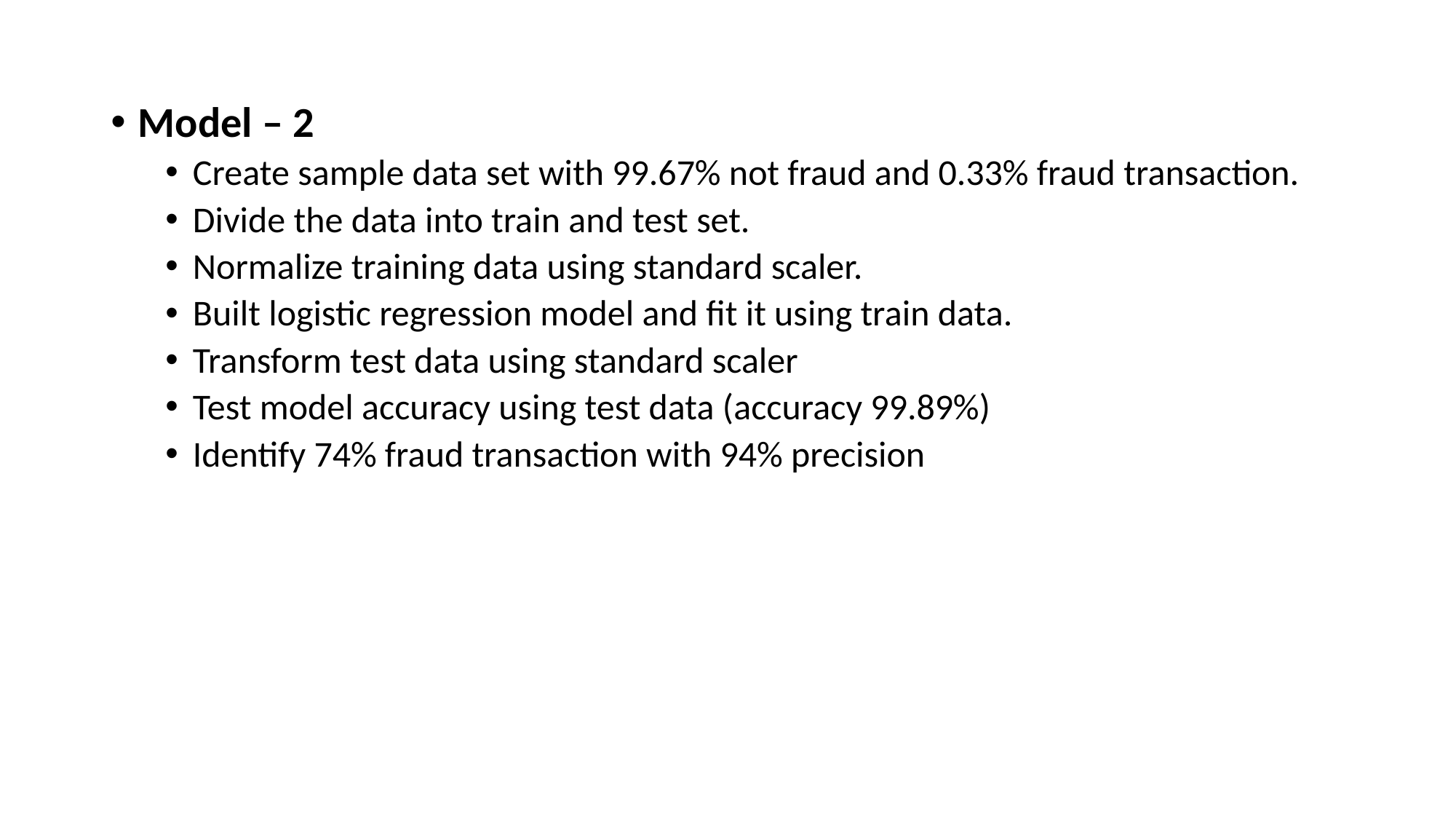

Model – 2
Create sample data set with 99.67% not fraud and 0.33% fraud transaction.
Divide the data into train and test set.
Normalize training data using standard scaler.
Built logistic regression model and fit it using train data.
Transform test data using standard scaler
Test model accuracy using test data (accuracy 99.89%)
Identify 74% fraud transaction with 94% precision